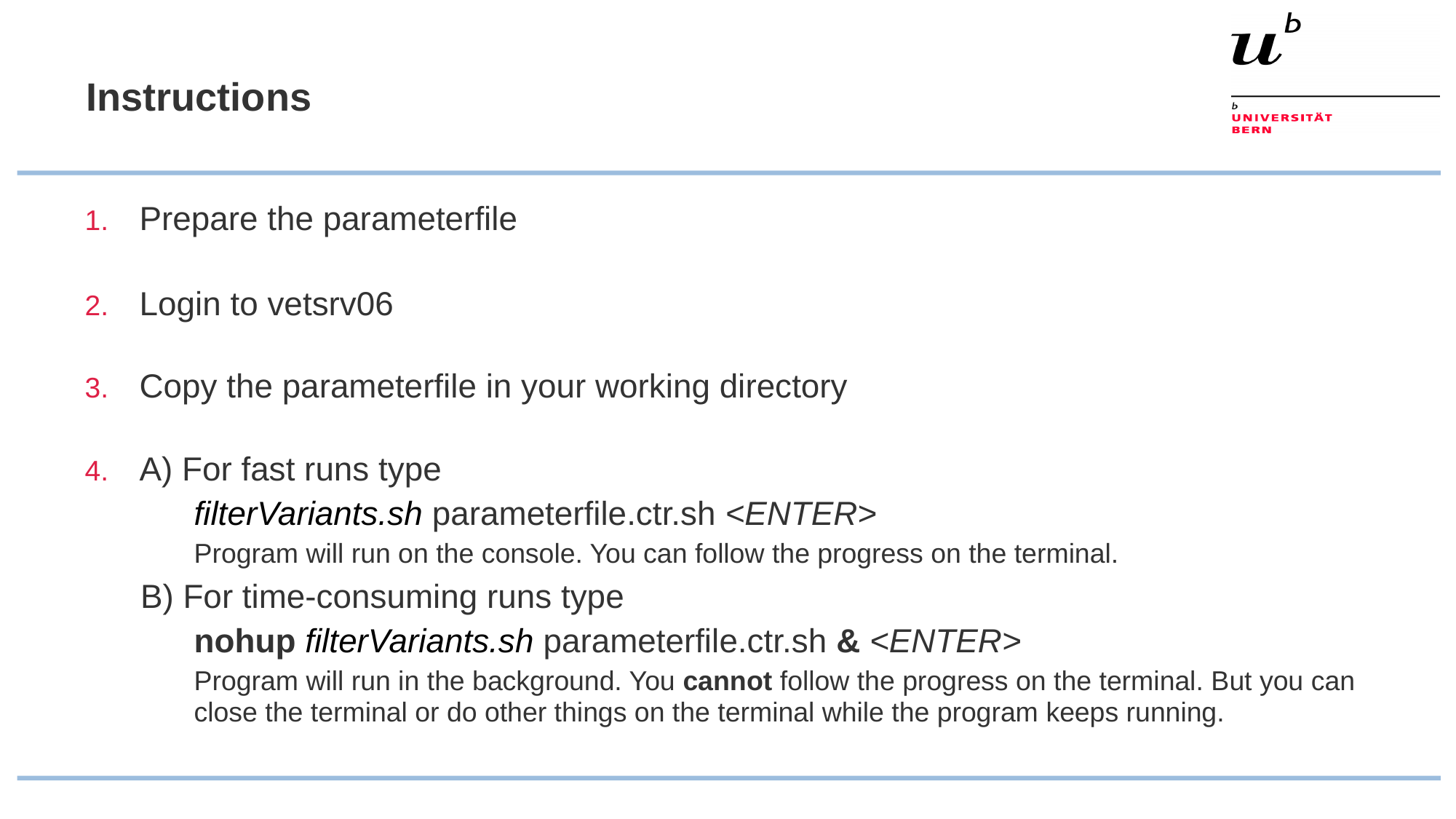

# Instructions
Prepare the parameterfile
Login to vetsrv06
Copy the parameterfile in your working directory
A) For fast runs type
	filterVariants.sh parameterfile.ctr.sh <ENTER>
	Program will run on the console. You can follow the progress on the terminal.
      B) For time-consuming runs type
	nohup filterVariants.sh parameterfile.ctr.sh & <ENTER>
Program will run in the background. You cannot follow the progress on the terminal. But you can close the terminal or do other things on the terminal while the program keeps running.